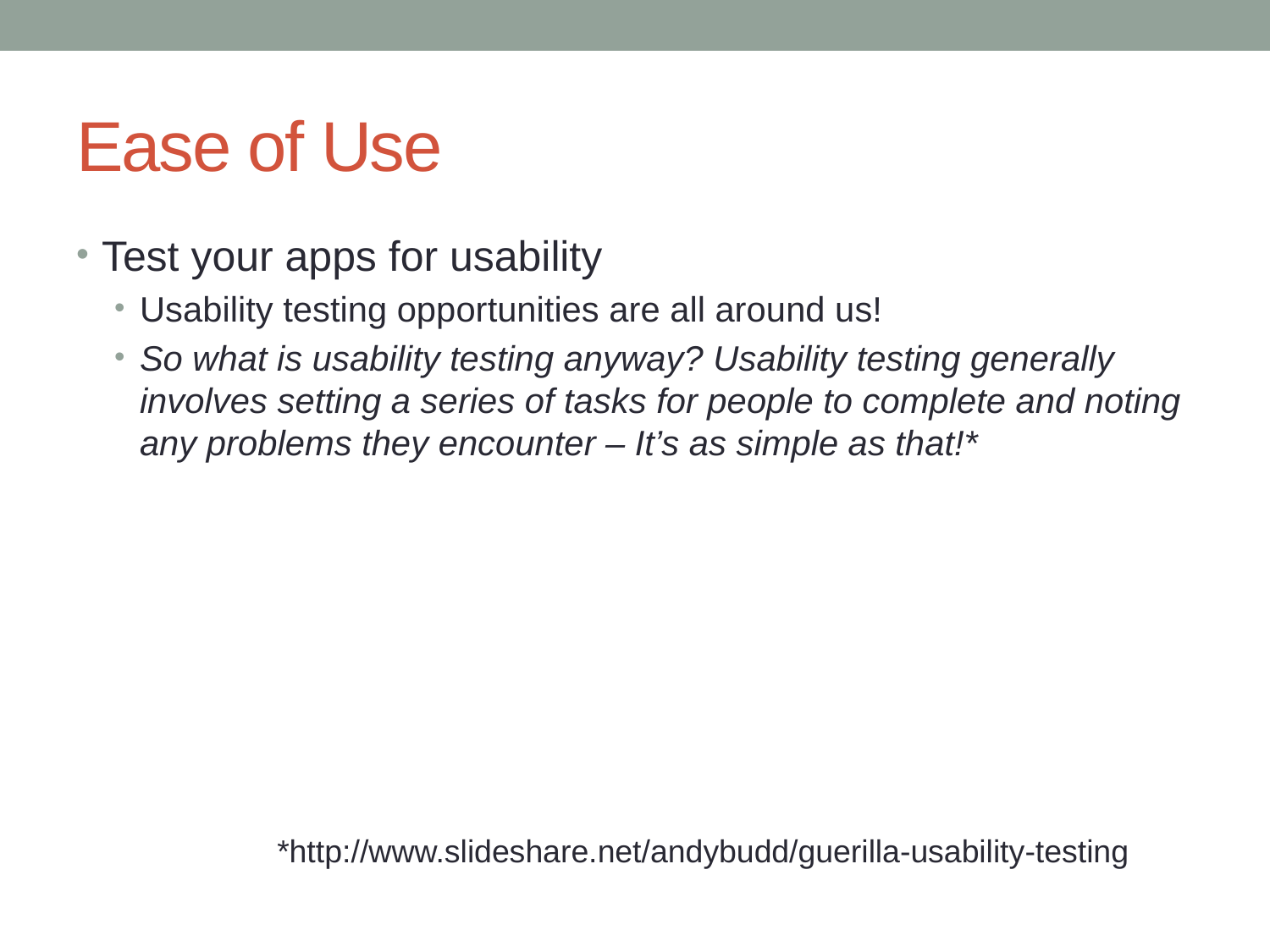

# Ease of Use
Test your apps for usability
Usability testing opportunities are all around us!
So what is usability testing anyway? Usability testing generally involves setting a series of tasks for people to complete and noting any problems they encounter – It’s as simple as that!*

*http://www.slideshare.net/andybudd/guerilla-usability-testing